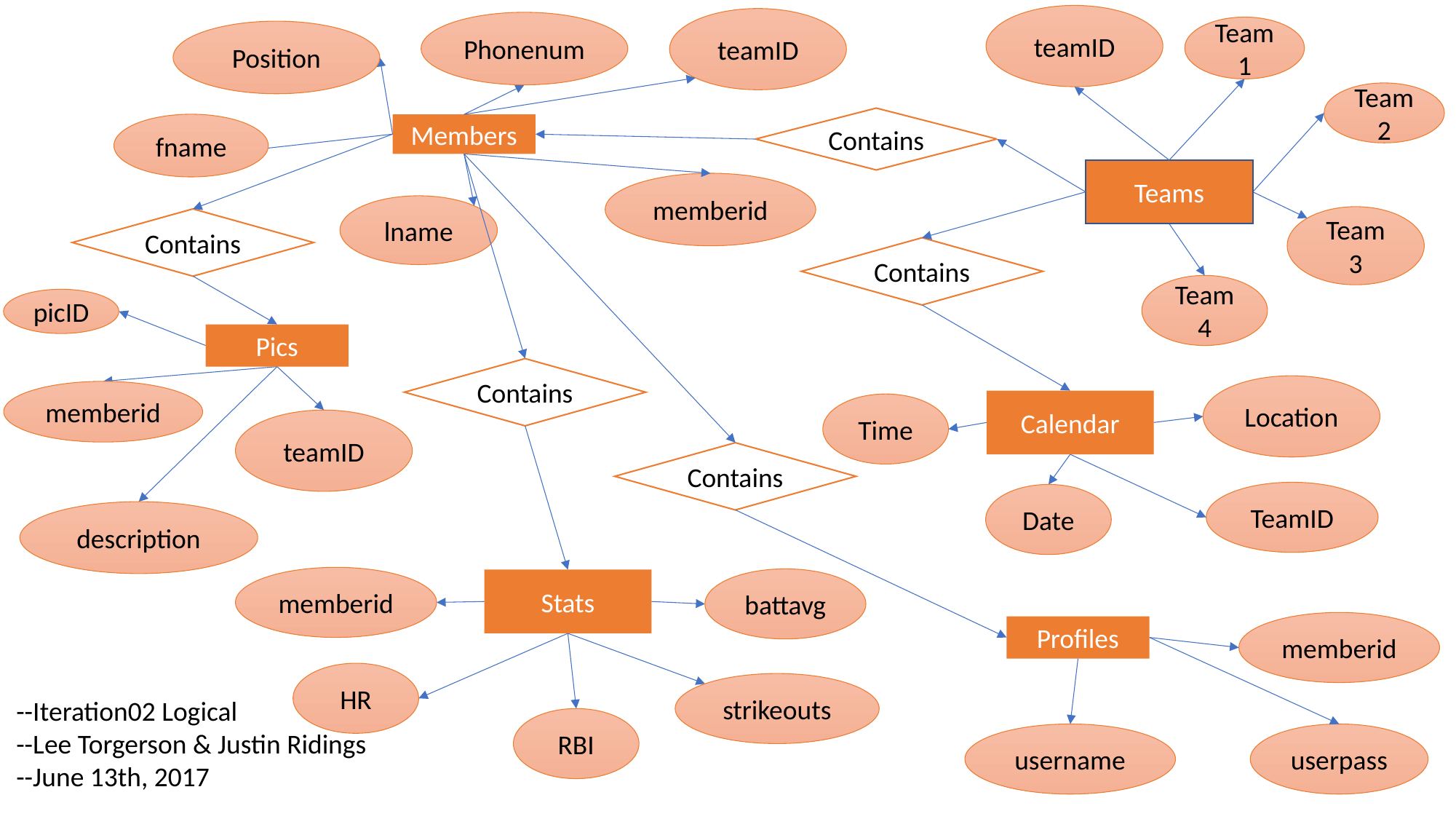

teamID
teamID
Phonenum
Team 1
Position
Team 2
Contains
fname
Members
Teams
memberid
lname
Team 3
Contains
Contains
Team 4
picID
Pics
Contains
Location
memberid
Calendar
Time
teamID
Contains
TeamID
Date
description
memberid
battavg
Stats
memberid
Profiles
HR
strikeouts
--Iteration02 Logical
--Lee Torgerson & Justin Ridings
--June 13th, 2017
RBI
username
userpass